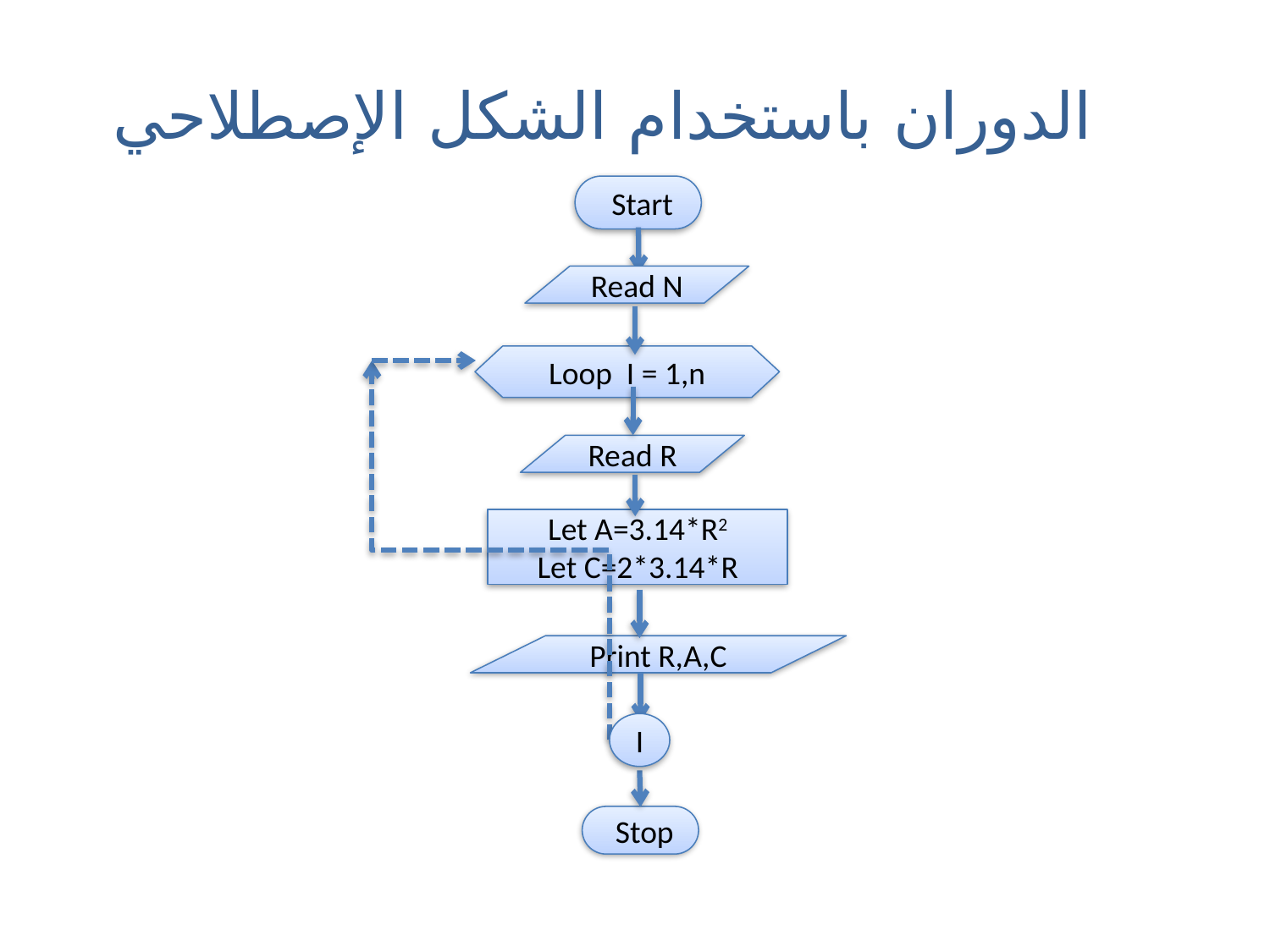

الدوران باستخدام الشكل الإصطلاحي

Start
Read N
Loop  I = 1,n
Read R
Let A=3.14*R2
Let C=2*3.14*R
Print R,A,C
I
Stop